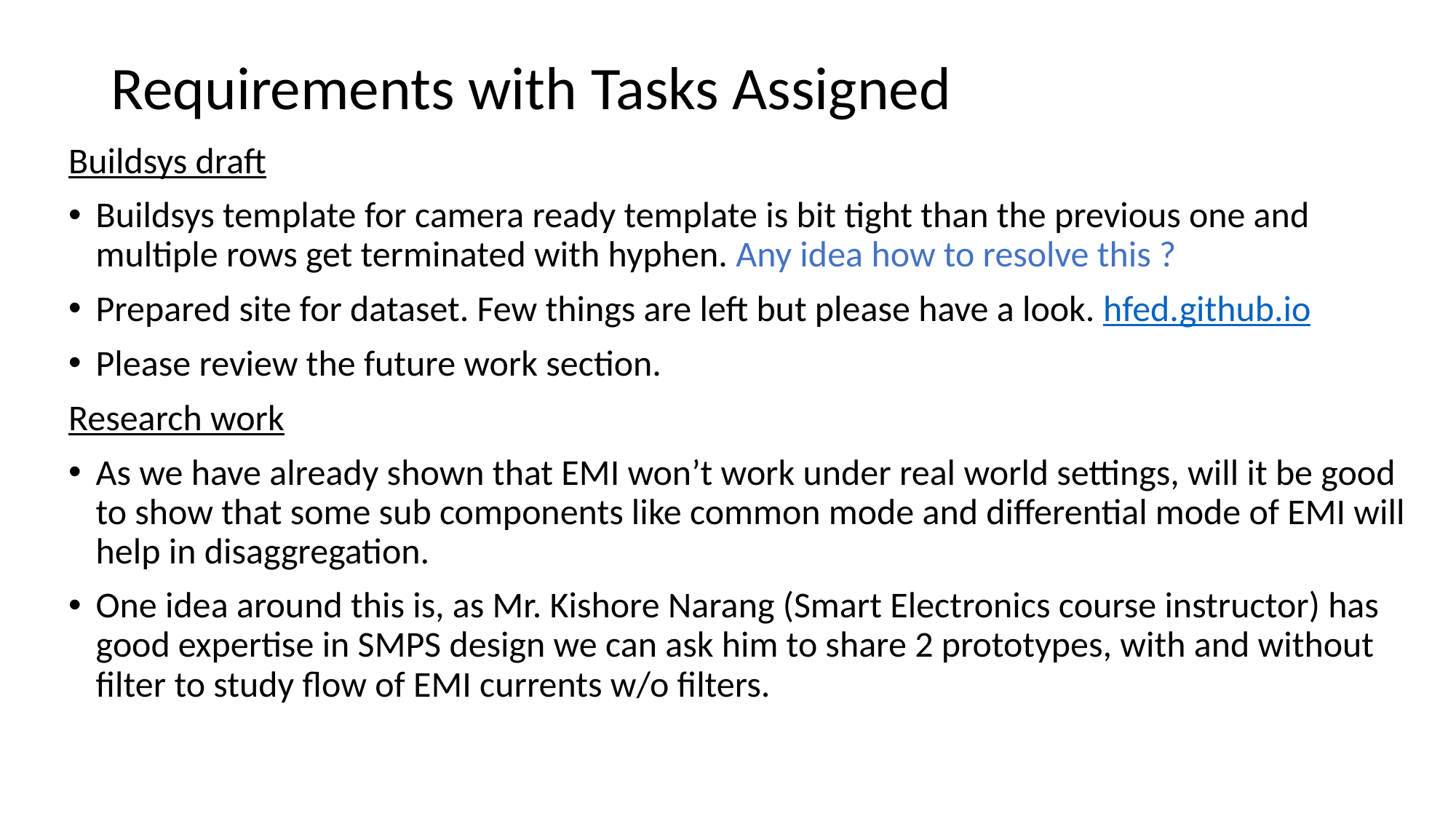

# Requirements with Tasks Assigned
Buildsys draft
Buildsys template for camera ready template is bit tight than the previous one and multiple rows get terminated with hyphen. Any idea how to resolve this ?
Prepared site for dataset. Few things are left but please have a look. hfed.github.io
Please review the future work section.
Research work
As we have already shown that EMI won’t work under real world settings, will it be good to show that some sub components like common mode and differential mode of EMI will help in disaggregation.
One idea around this is, as Mr. Kishore Narang (Smart Electronics course instructor) has good expertise in SMPS design we can ask him to share 2 prototypes, with and without filter to study flow of EMI currents w/o filters.